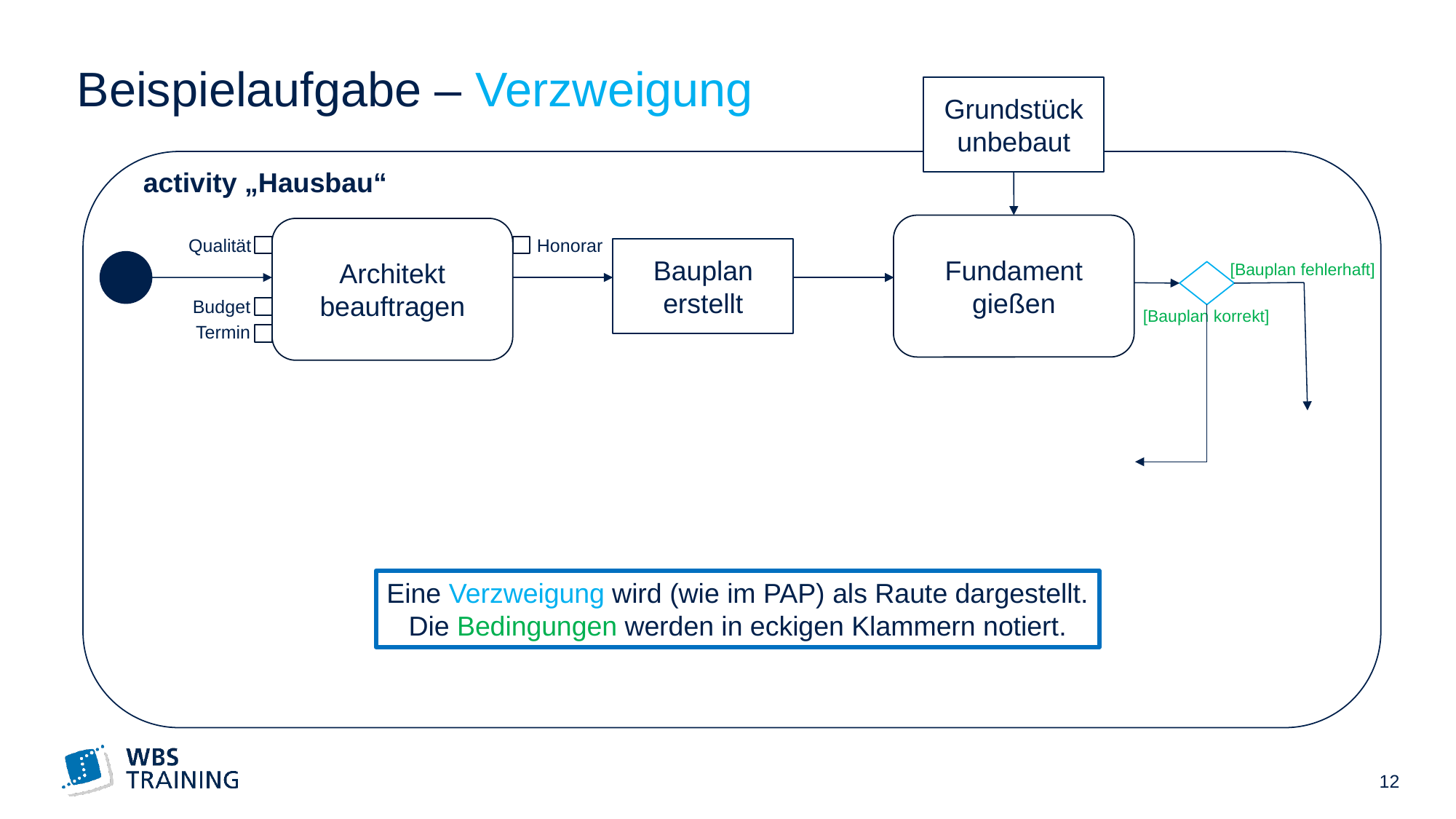

# Beispielaufgabe – Verzweigung
Grundstück
unbebaut

activity „Hausbau“
Fundament
gießen
Architekt beauftragen
Qualität
Honorar

Bauplan erstellt

[Bauplan fehlerhaft]

Budget

[Bauplan korrekt]
Termin

Eine Verzweigung wird (wie im PAP) als Raute dargestellt.
Die Bedingungen werden in eckigen Klammern notiert.
    12